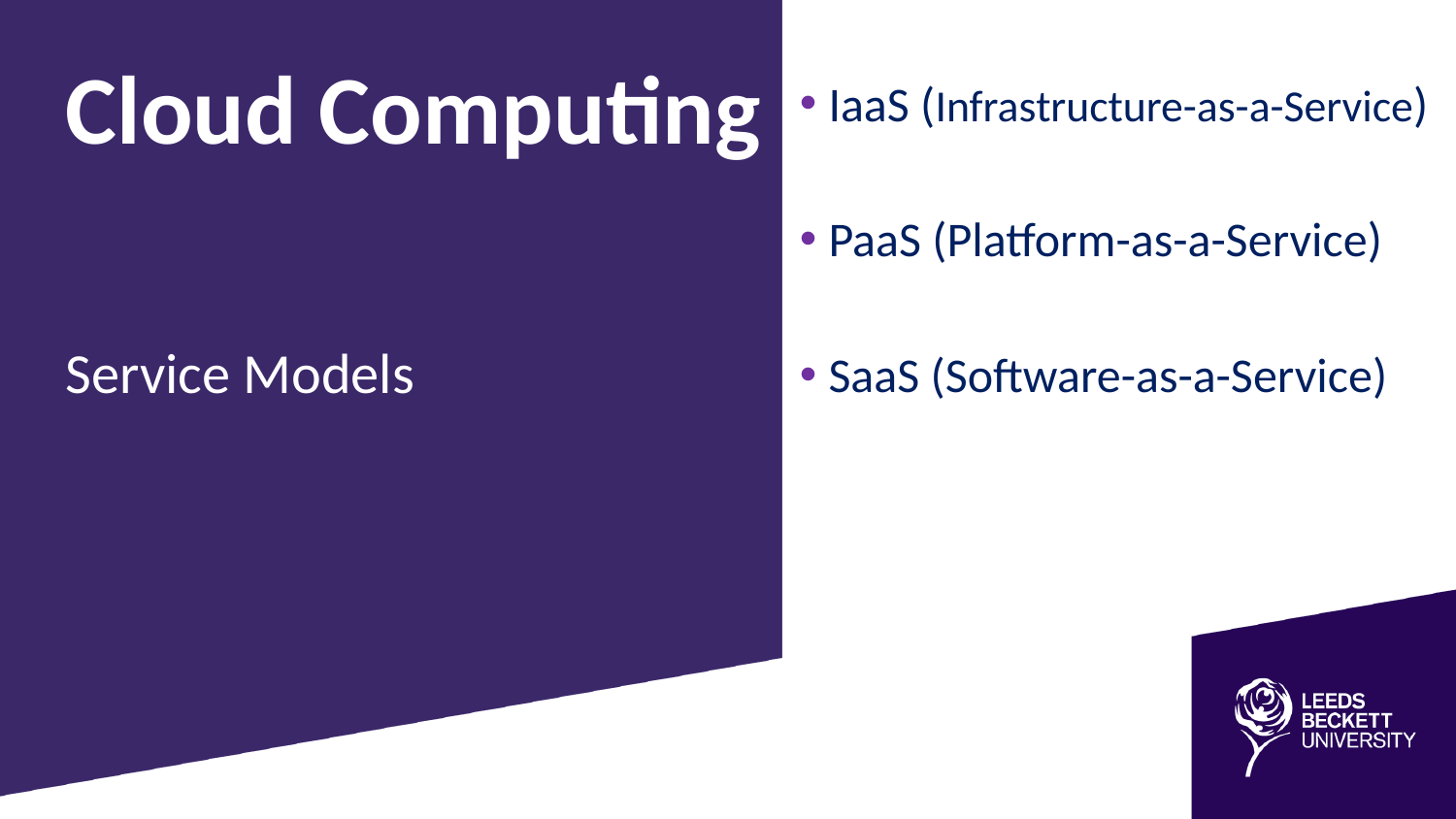

Cloud Computing

IaaS (Infrastructure-as-a-Service)

PaaS (Platform-as-a-Service)

SaaS (Software-as-a-Service)
Service Models